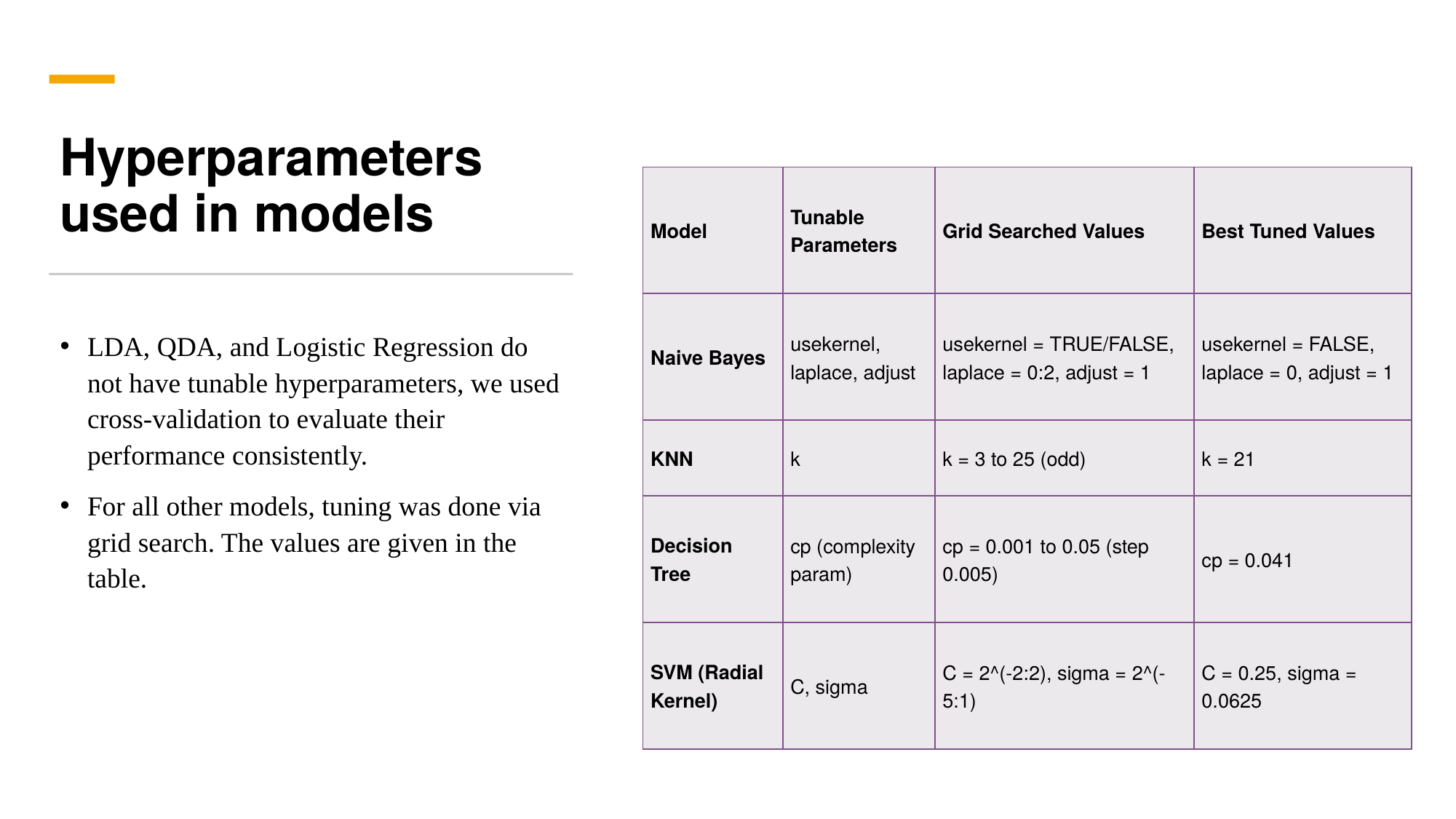

# Hyperparameters used in models
| Model | Tunable Parameters | Grid Searched Values | Best Tuned Values |
| --- | --- | --- | --- |
| Naive Bayes | usekernel, laplace, adjust | usekernel = TRUE/FALSE, laplace = 0:2, adjust = 1 | usekernel = FALSE, laplace = 0, adjust = 1 |
| KNN | k | k = 3 to 25 (odd) | k = 21 |
| Decision Tree | cp (complexity param) | cp = 0.001 to 0.05 (step 0.005) | cp = 0.041 |
| SVM (Radial Kernel) | C, sigma | C = 2^(-2:2), sigma = 2^(-5:1) | C = 0.25, sigma = 0.0625 |

LDA, QDA, and Logistic Regression do not have tunable hyperparameters, we used cross-validation to evaluate their performance consistently.
For all other models, tuning was done via grid search. The values are given in the table.